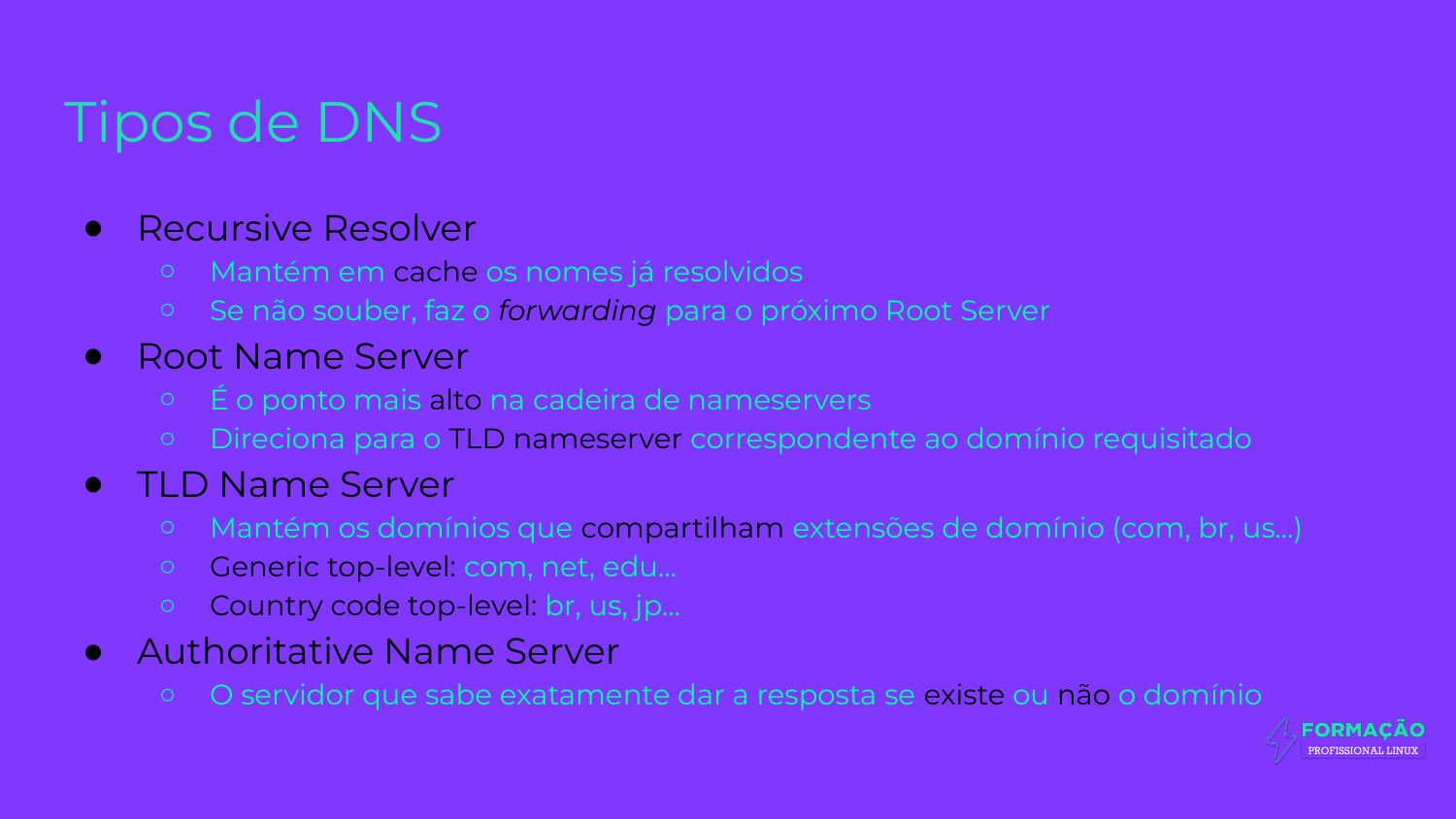

# Tipos de DNS
Recursive Resolver
Mantém em cache os nomes já resolvidos
Se não souber, faz o forwarding para o próximo Root Server
Root Name Server
É o ponto mais alto na cadeira de nameservers
Direciona para o TLD nameserver correspondente ao domínio requisitado
TLD Name Server
Mantém os domínios que compartilham extensões de domínio (com, br, us…)
Generic top-level: com, net, edu…
Country code top-level: br, us, jp…
Authoritative Name Server
O servidor que sabe exatamente dar a resposta se existe ou não o domínio